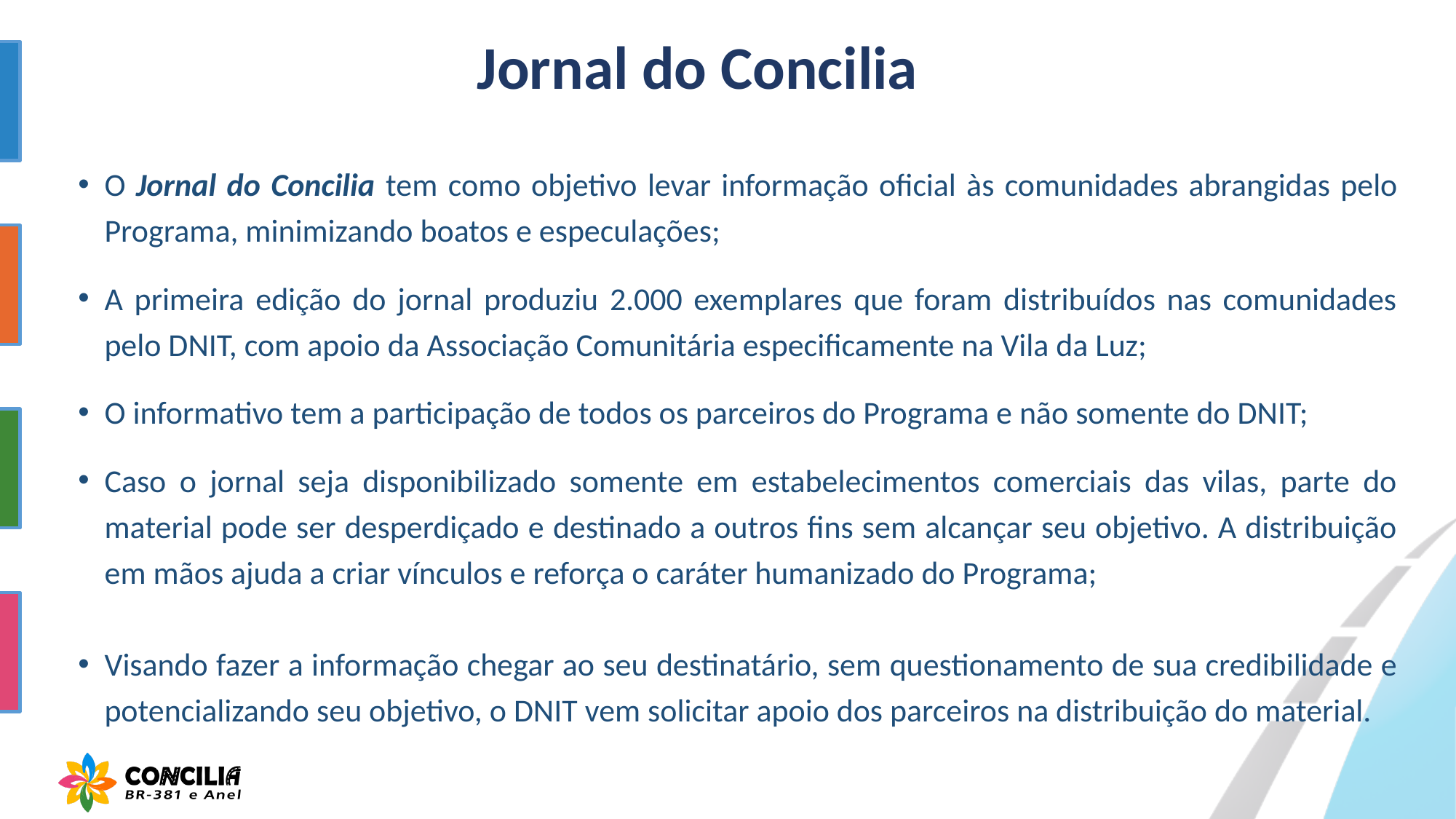

# Jornal do Concilia
O Jornal do Concilia tem como objetivo levar informação oficial às comunidades abrangidas pelo Programa, minimizando boatos e especulações;

A primeira edição do jornal produziu 2.000 exemplares que foram distribuídos nas comunidades pelo DNIT, com apoio da Associação Comunitária especificamente na Vila da Luz;

O informativo tem a participação de todos os parceiros do Programa e não somente do DNIT;

Caso o jornal seja disponibilizado somente em estabelecimentos comerciais das vilas, parte do material pode ser desperdiçado e destinado a outros fins sem alcançar seu objetivo. A distribuição em mãos ajuda a criar vínculos e reforça o caráter humanizado do Programa;

Visando fazer a informação chegar ao seu destinatário, sem questionamento de sua credibilidade e potencializando seu objetivo, o DNIT vem solicitar apoio dos parceiros na distribuição do material.